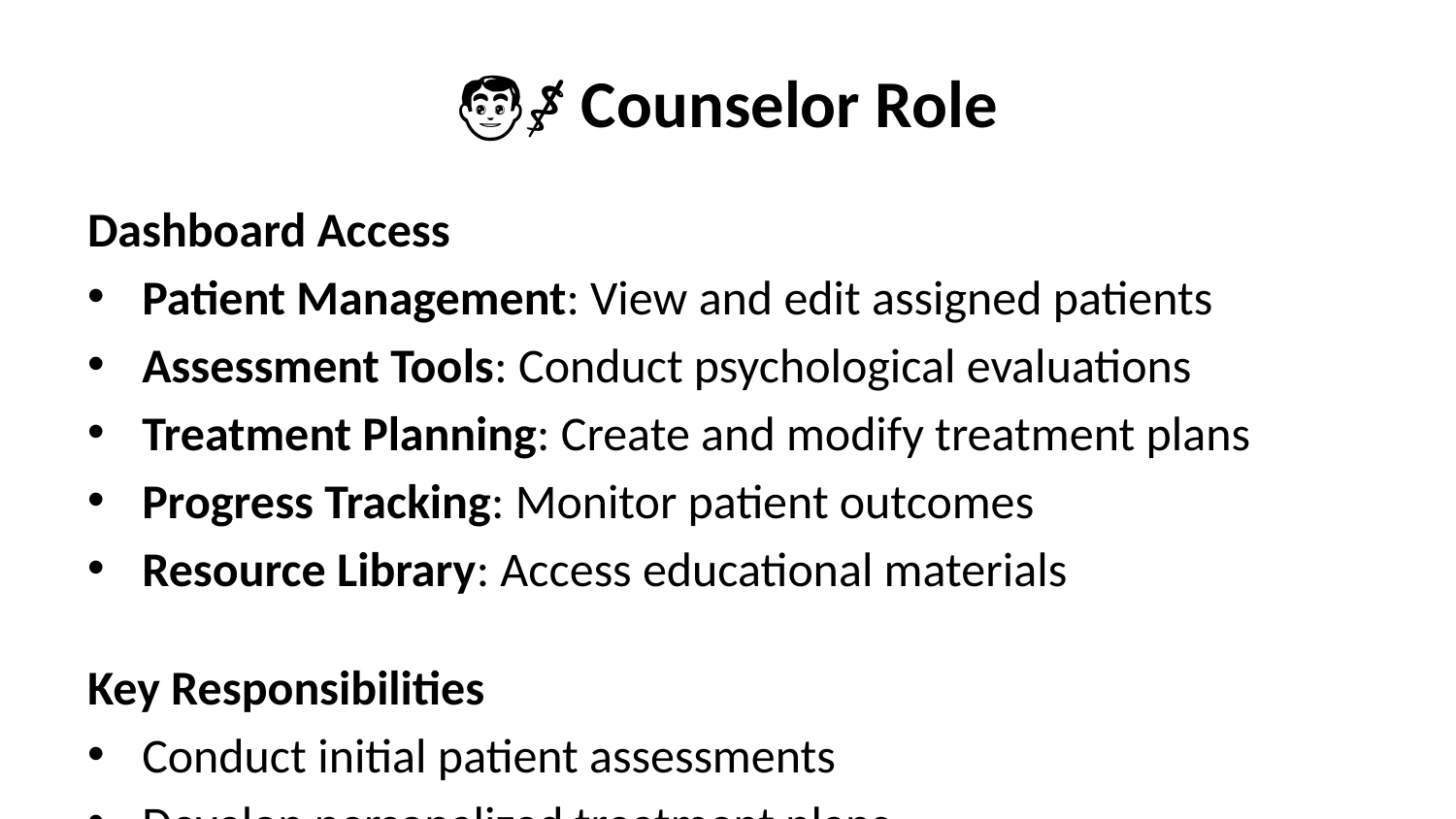

# 👨‍⚕️ Counselor Role
Dashboard Access
Patient Management: View and edit assigned patients
Assessment Tools: Conduct psychological evaluations
Treatment Planning: Create and modify treatment plans
Progress Tracking: Monitor patient outcomes
Resource Library: Access educational materials
Key Responsibilities
Conduct initial patient assessments
Develop personalized treatment plans
Monitor patient progress and adjust interventions
Maintain accurate clinical documentation
Coordinate care with medical team